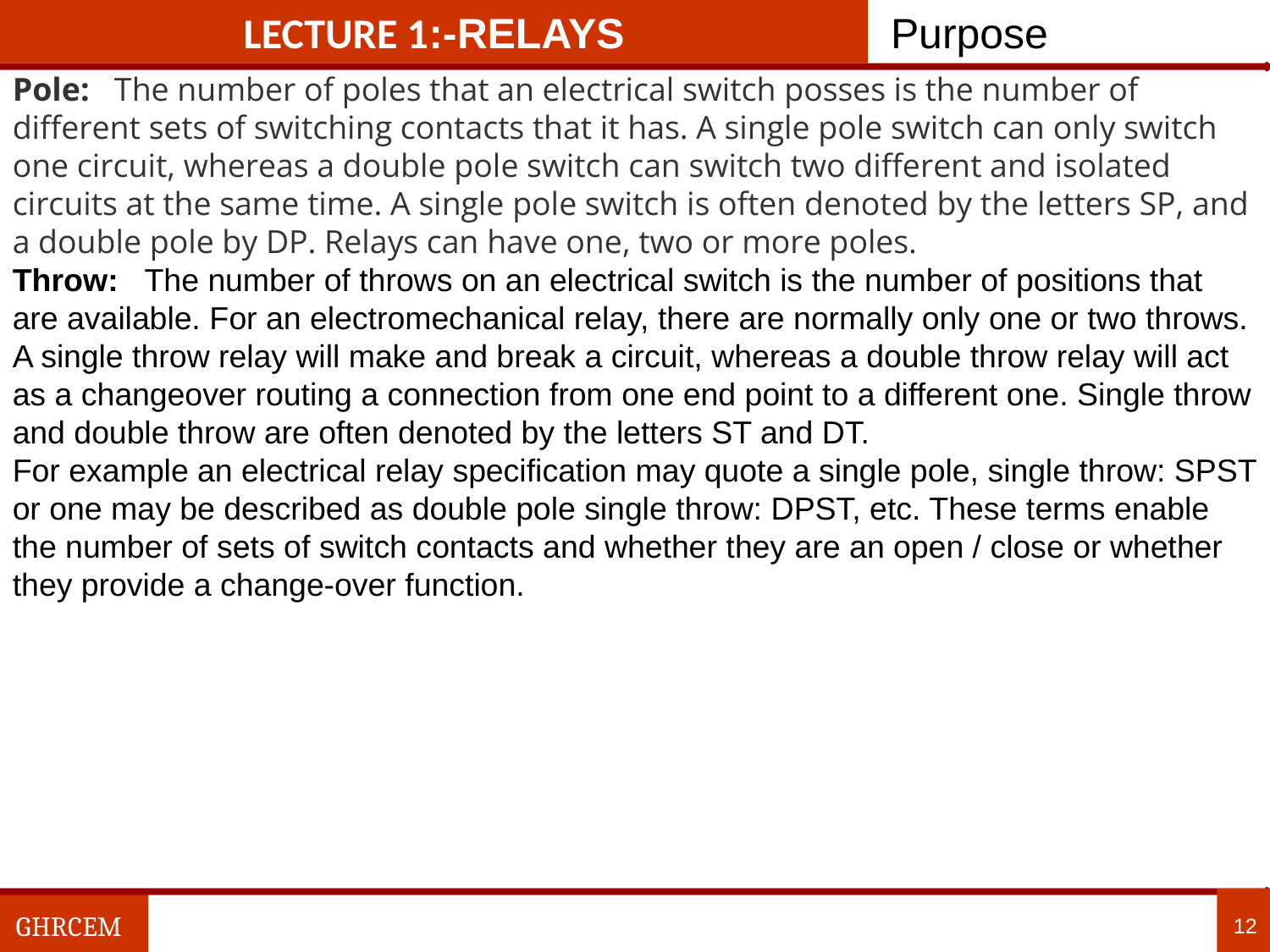

LECTURE 1:-relays
Purpose

Pole:   The number of poles that an electrical switch posses is the number of different sets of switching contacts that it has. A single pole switch can only switch one circuit, whereas a double pole switch can switch two different and isolated circuits at the same time. A single pole switch is often denoted by the letters SP, and a double pole by DP. Relays can have one, two or more poles.
Throw:   The number of throws on an electrical switch is the number of positions that are available. For an electromechanical relay, there are normally only one or two throws. A single throw relay will make and break a circuit, whereas a double throw relay will act as a changeover routing a connection from one end point to a different one. Single throw and double throw are often denoted by the letters ST and DT.
For example an electrical relay specification may quote a single pole, single throw: SPST or one may be described as double pole single throw: DPST, etc. These terms enable the number of sets of switch contacts and whether they are an open / close or whether they provide a change-over function.

12
GHRCEM

12